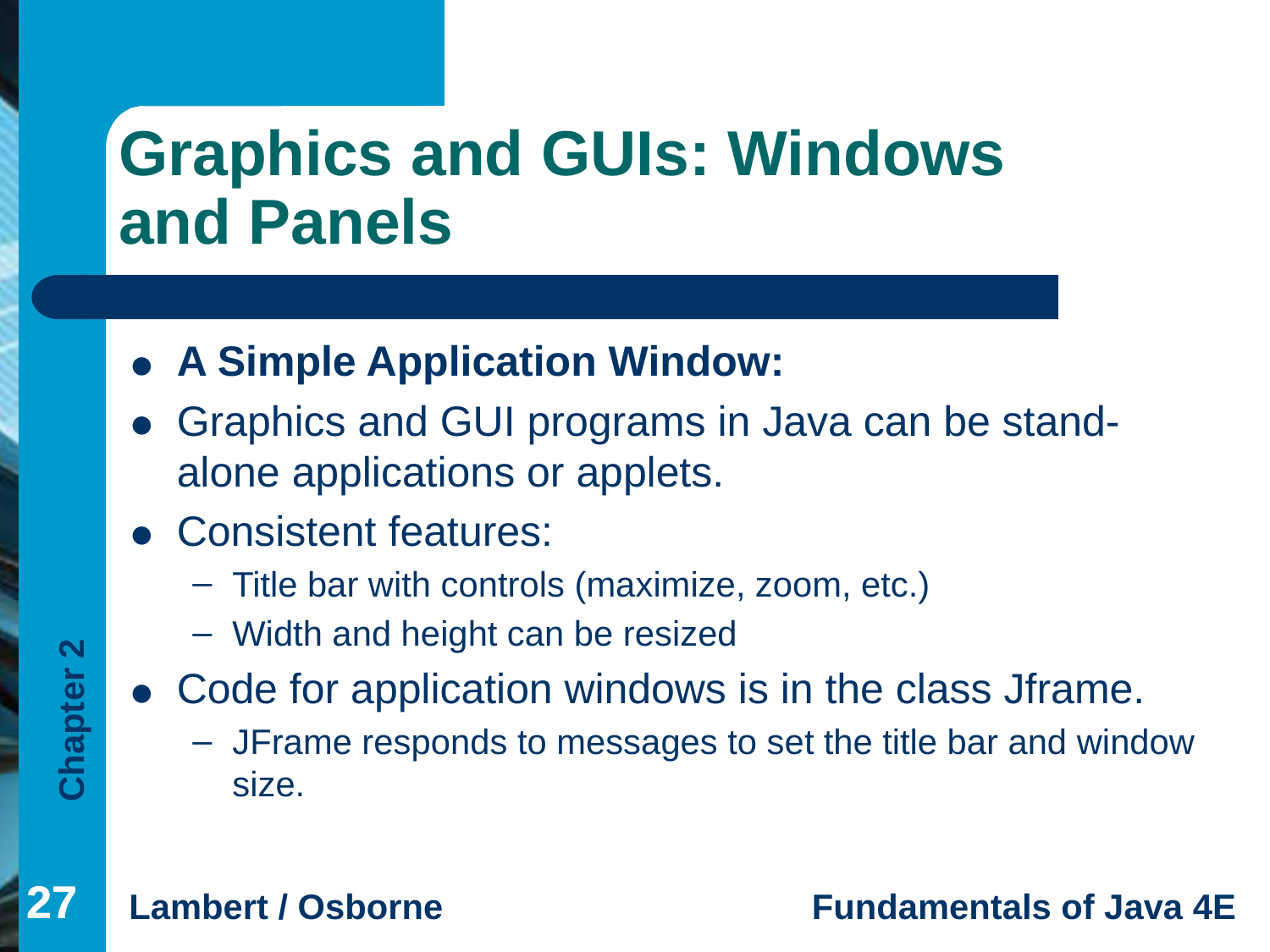

# Graphics and GUIs: Windows and Panels
A Simple Application Window:
Graphics and GUI programs in Java can be stand-alone applications or applets.
Consistent features:
Title bar with controls (maximize, zoom, etc.)
Width and height can be resized
Code for application windows is in the class Jframe.
JFrame responds to messages to set the title bar and window size.
27
27
27